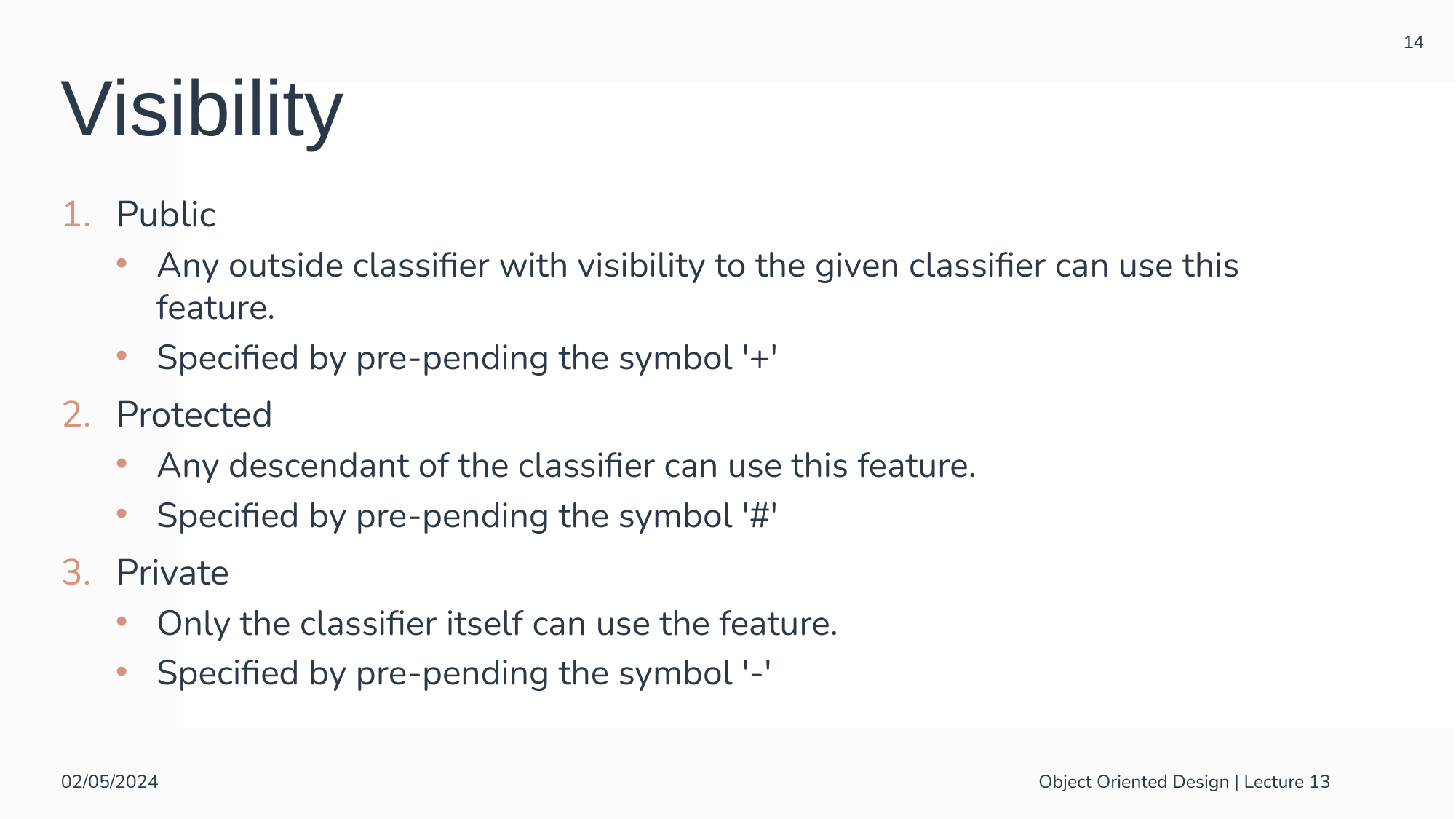

14
# Visibility
Public
Any outside classifier with visibility to the given classifier can use this feature.
Specified by pre-pending the symbol '+'
Protected
Any descendant of the classifier can use this feature.
Specified by pre-pending the symbol '#'
Private
Only the classifier itself can use the feature.
Specified by pre-pending the symbol '-'
02/05/2024
Object Oriented Design | Lecture 13